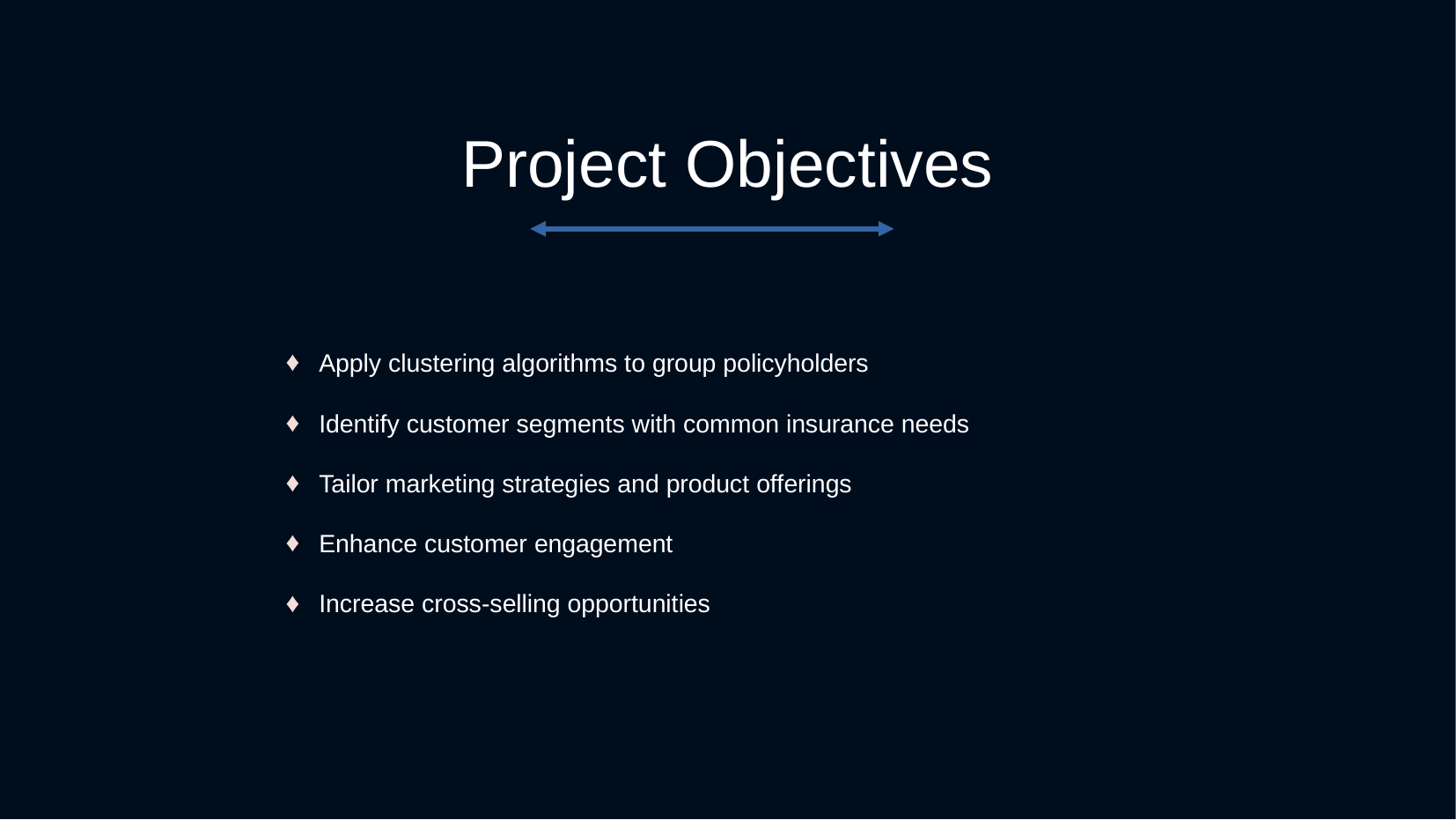

# Project Objectives

Apply clustering algorithms to group policyholders
Identify customer segments with common insurance needs
Tailor marketing strategies and product offerings
Enhance customer engagement
Increase cross-selling opportunities